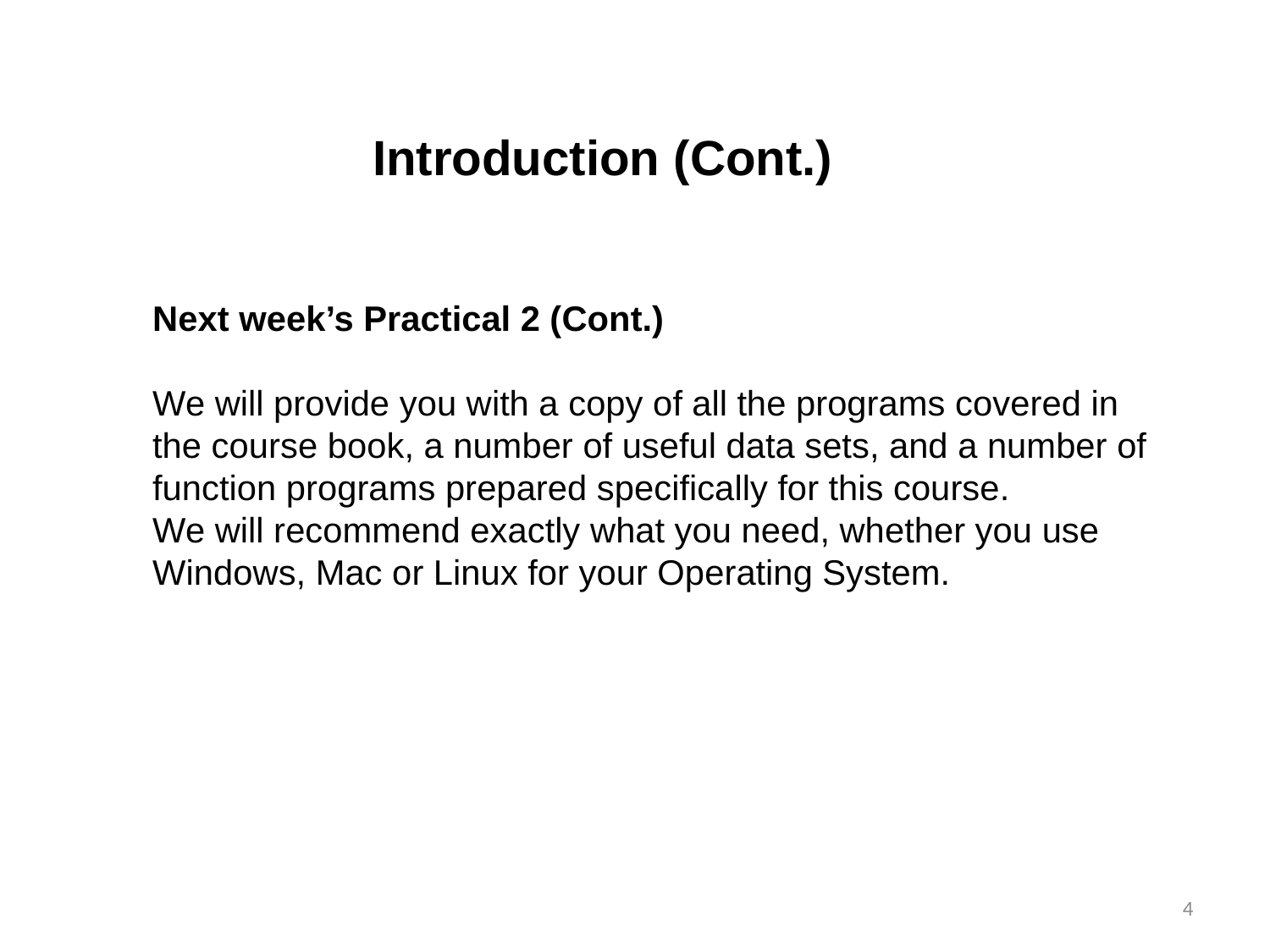

Introduction (Cont.)

Next week’s Practical 2 (Cont.)

We will provide you with a copy of all the programs covered in the course book, a number of useful data sets, and a number of function programs prepared specifically for this course.
We will recommend exactly what you need, whether you use Windows, Mac or Linux for your Operating System.
4